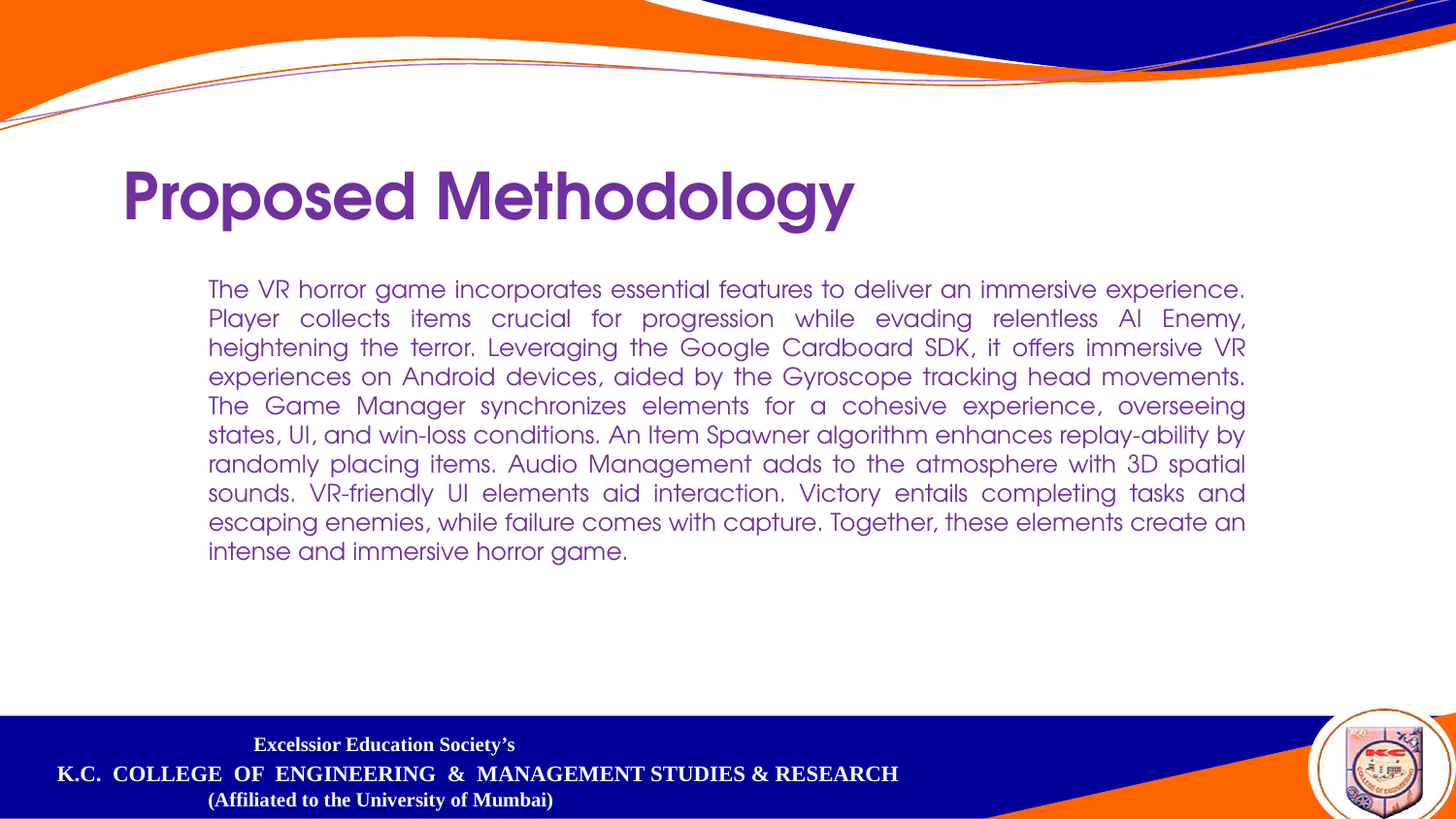

Proposed Methodology
The VR horror game incorporates essential features to deliver an immersive experience. Player collects items crucial for progression while evading relentless AI Enemy, heightening the terror. Leveraging the Google Cardboard SDK, it offers immersive VR experiences on Android devices, aided by the Gyroscope tracking head movements. The Game Manager synchronizes elements for a cohesive experience, overseeing states, UI, and win-loss conditions. An Item Spawner algorithm enhances replay-ability by randomly placing items. Audio Management adds to the atmosphere with 3D spatial sounds. VR-friendly UI elements aid interaction. Victory entails completing tasks and escaping enemies, while failure comes with capture. Together, these elements create an intense and immersive horror game.